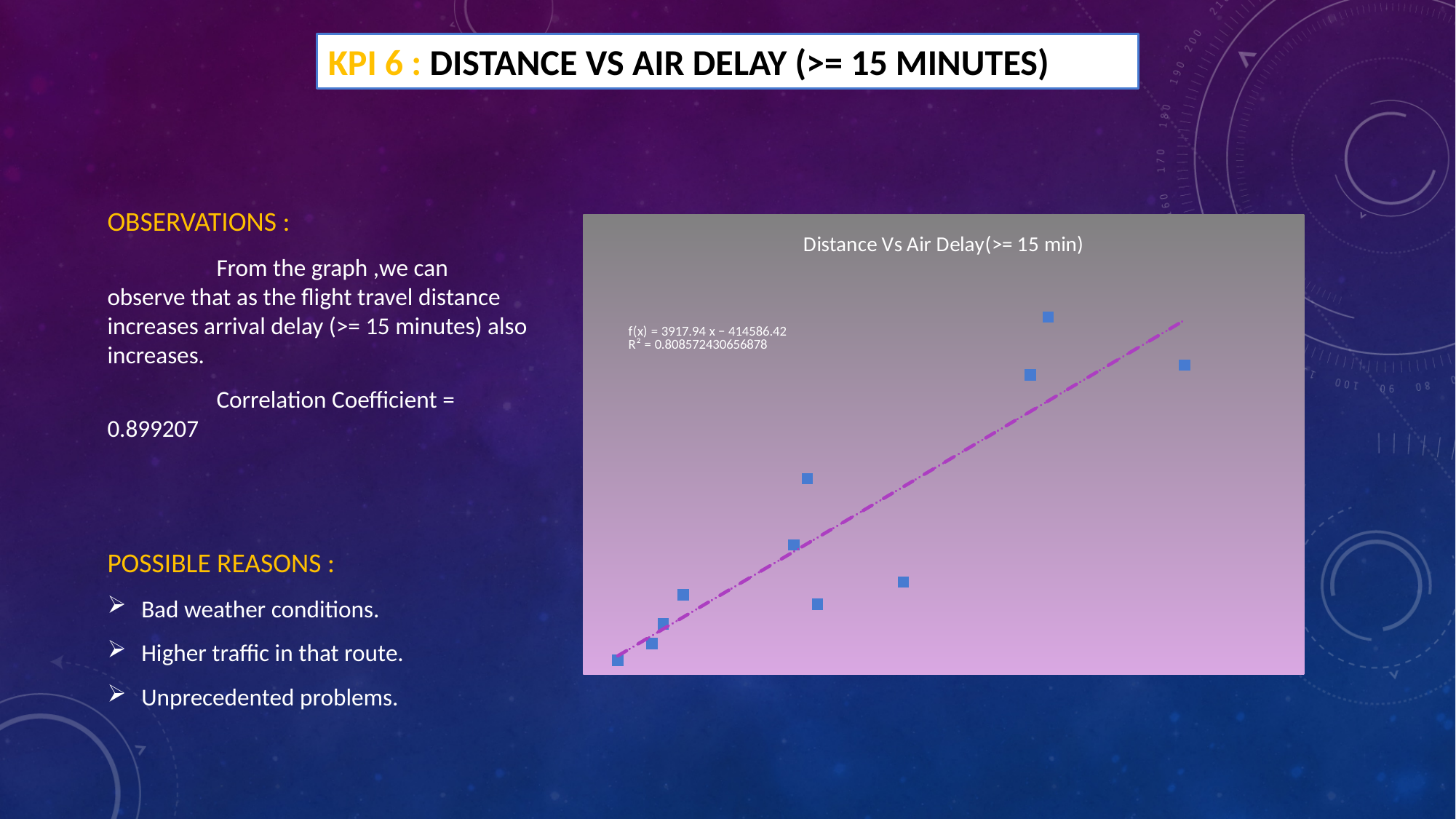

# KPI 6 : Distance Vs Air Delay (>= 15 minutes)
OBSERVATIONS :
	From the graph ,we can observe that as the flight travel distance increases arrival delay (>= 15 minutes) also increases.
	Correlation Coefficient = 0.899207

POSSIBLE REASONS :
Bad weather conditions.
Higher traffic in that route.
Unprecedented problems.

### Chart: Distance Vs Air Delay(>= 15 min)

| Category |  |
|---|---|